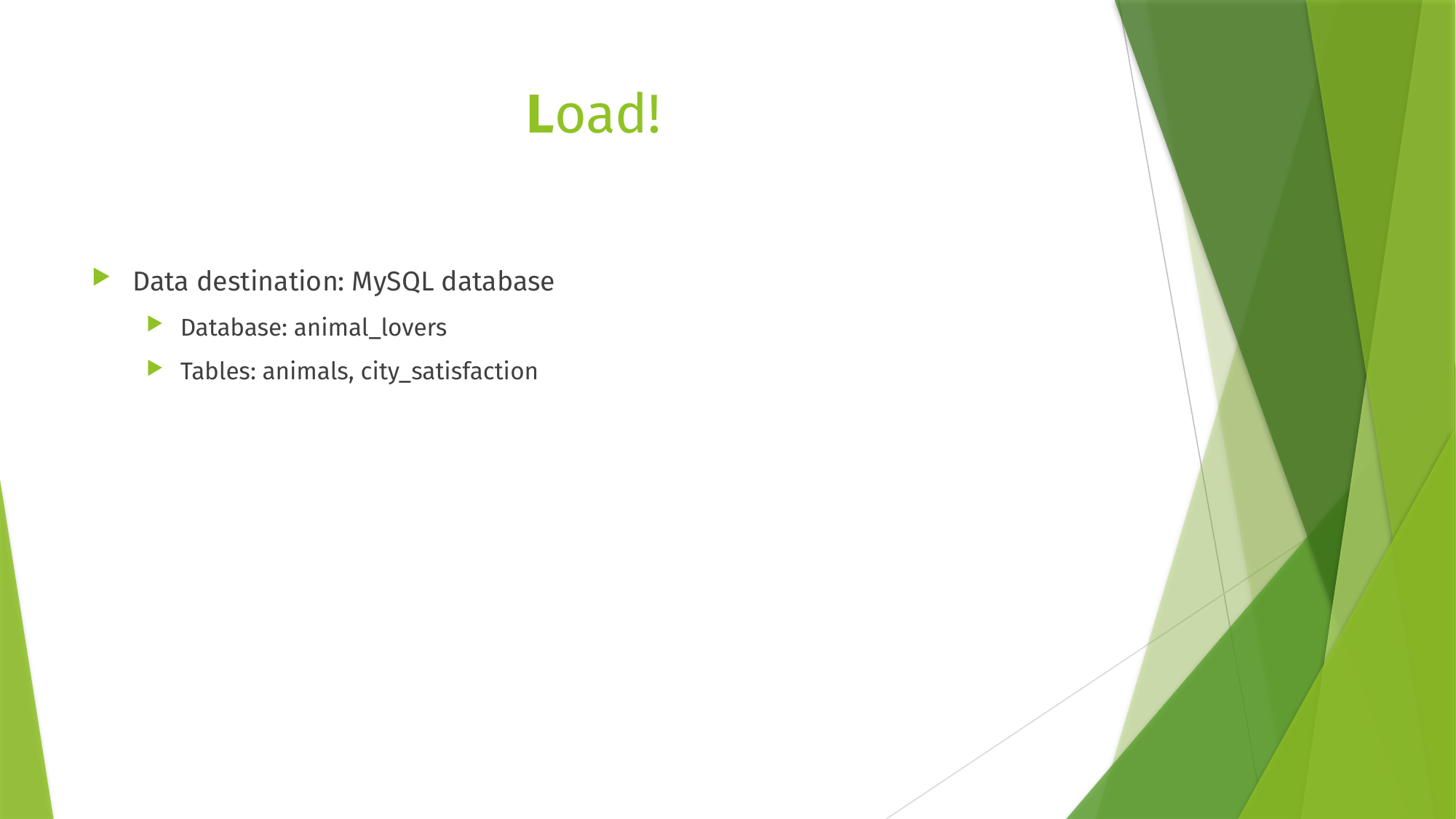

# Load!
Data destination: MySQL database
Database: animal_lovers
Tables: animals, city_satisfaction